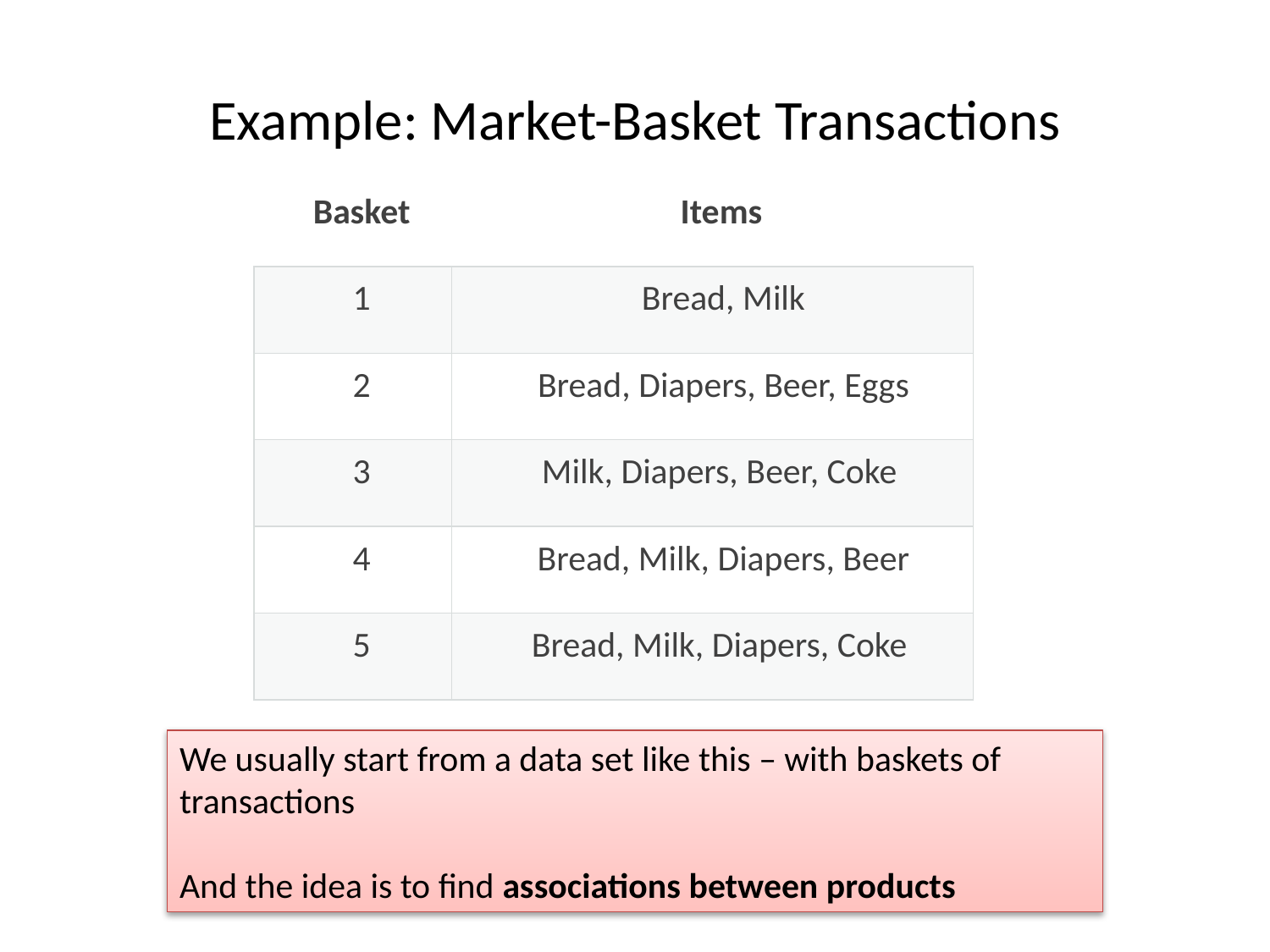

# Example: Market-Basket Transactions
| Basket | Items |
| --- | --- |
| 1 | Bread, Milk |
| 2 | Bread, Diapers, Beer, Eggs |
| 3 | Milk, Diapers, Beer, Coke |
| 4 | Bread, Milk, Diapers, Beer |
| 5 | Bread, Milk, Diapers, Coke |
We usually start from a data set like this – with baskets of transactions

And the idea is to find associations between products